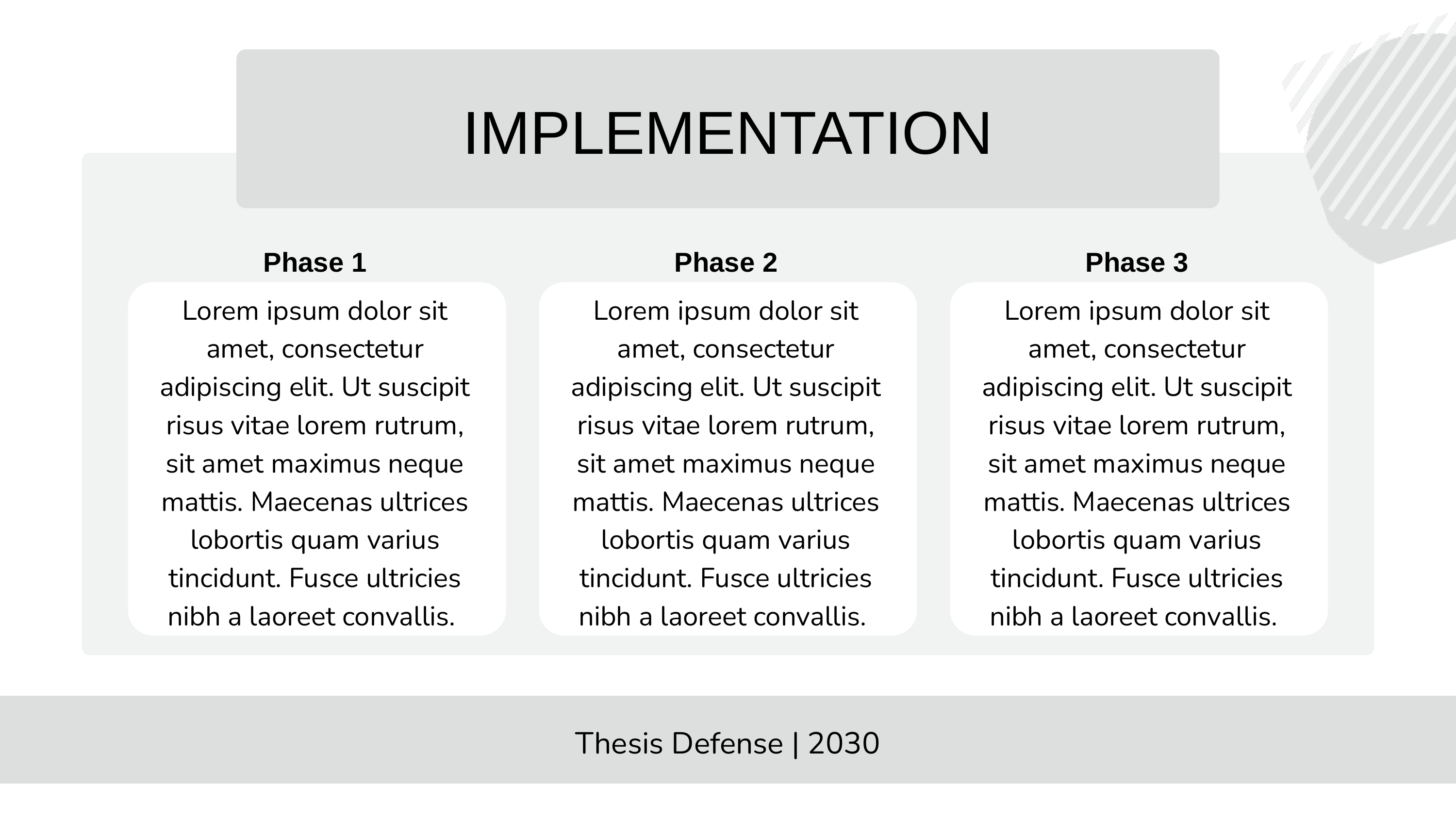

IMPLEMENTATION

Phase 1
Phase 2
Phase 3

Lorem ipsum dolor sit amet, consectetur adipiscing elit. Ut suscipit risus vitae lorem rutrum, sit amet maximus neque mattis. Maecenas ultrices lobortis quam varius tincidunt. Fusce ultricies nibh a laoreet convallis.
Lorem ipsum dolor sit amet, consectetur adipiscing elit. Ut suscipit risus vitae lorem rutrum, sit amet maximus neque mattis. Maecenas ultrices lobortis quam varius tincidunt. Fusce ultricies nibh a laoreet convallis.
Lorem ipsum dolor sit amet, consectetur adipiscing elit. Ut suscipit risus vitae lorem rutrum, sit amet maximus neque mattis. Maecenas ultrices lobortis quam varius tincidunt. Fusce ultricies nibh a laoreet convallis.

Thesis Defense | 2030